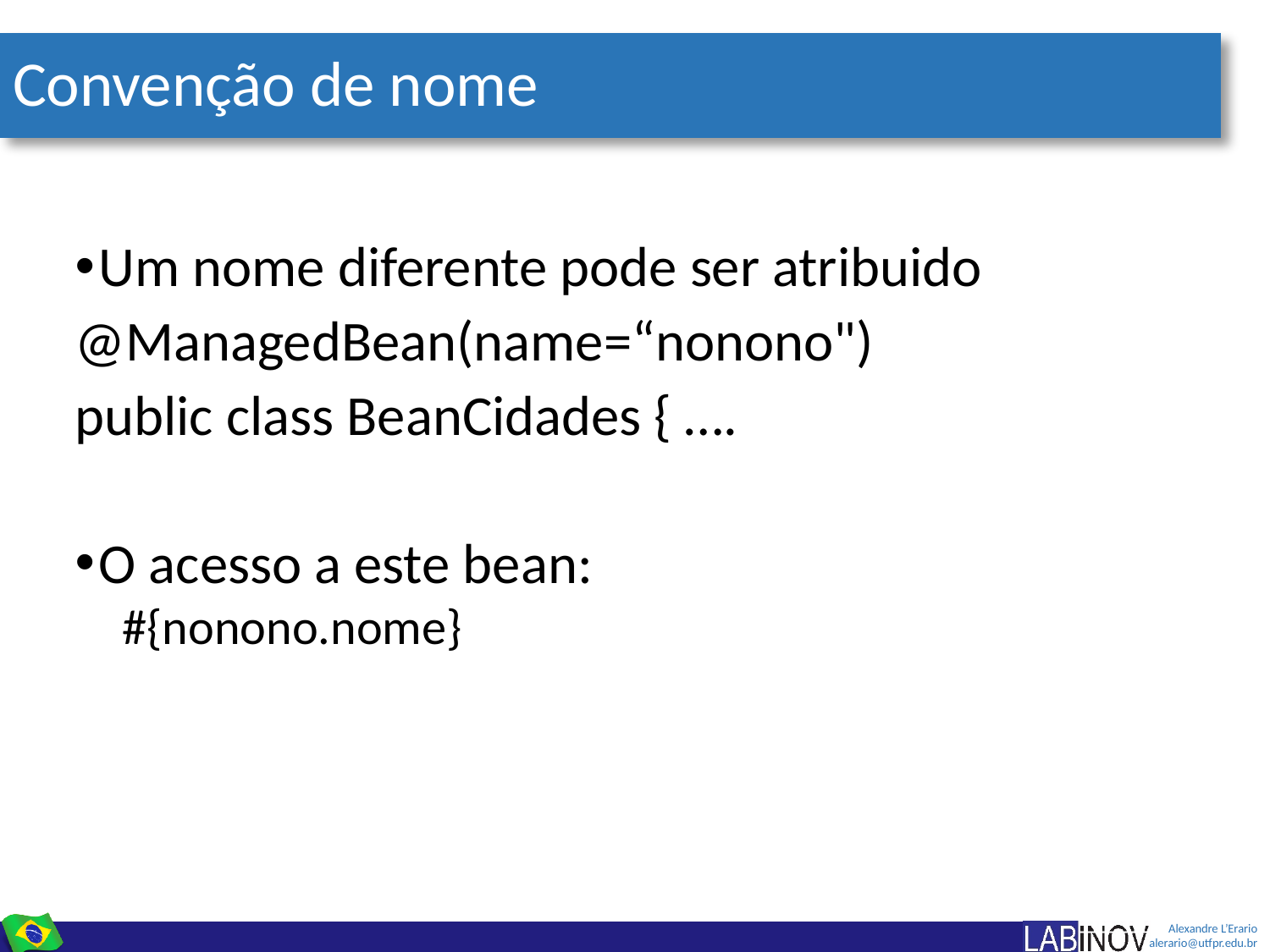

# Convenção de nome
Um nome diferente pode ser atribuido
@ManagedBean(name=“nonono")
public class BeanCidades { ….

O acesso a este bean:
#{nonono.nome}